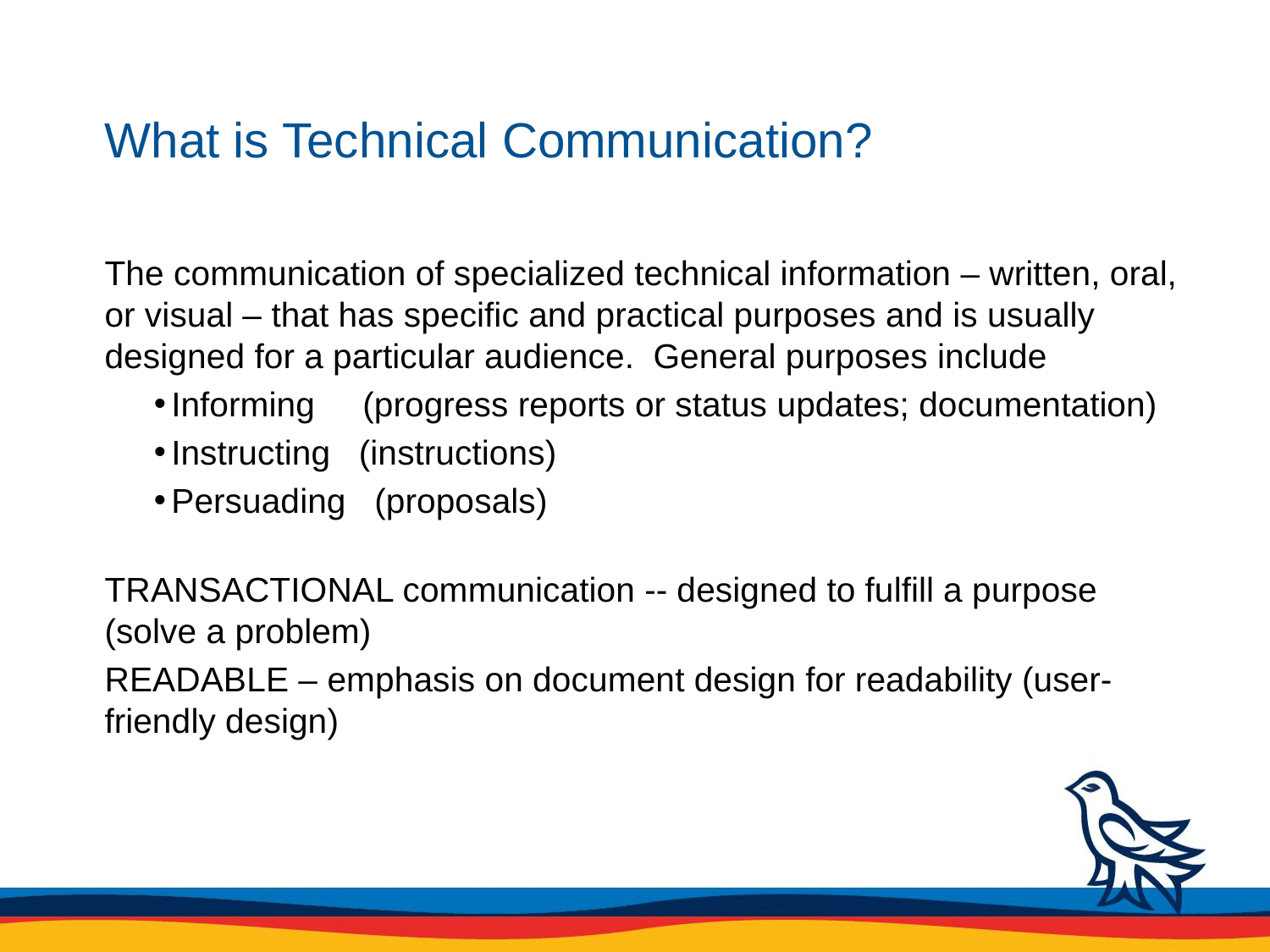

# What is Technical Communication?
The communication of specialized technical information – written, oral, or visual – that has specific and practical purposes and is usually designed for a particular audience.  General purposes include
Informing     (progress reports or status updates; documentation)
Instructing   (instructions)
Persuading   (proposals)

TRANSACTIONAL communication -- designed to fulfill a purpose (solve a problem)
READABLE – emphasis on document design for readability (user-friendly design)